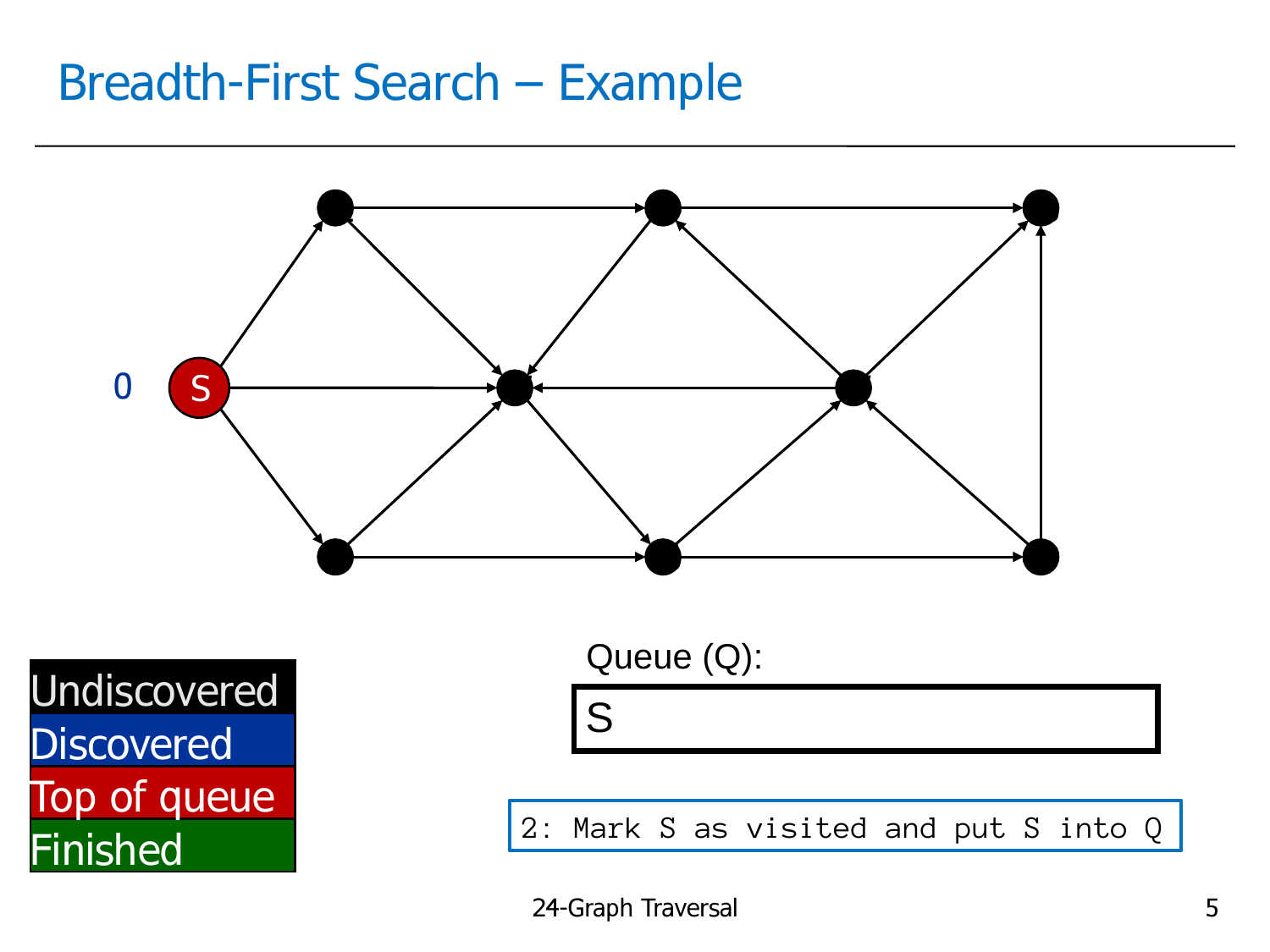

# Breadth-First Search – Example
2
4
8
S
0
5
7
3
6
9
Queue (Q):
Undiscovered
Discovered
Top of queue
Finished
 S
2: Mark S as visited and put S into Q
24-Graph Traversal
5